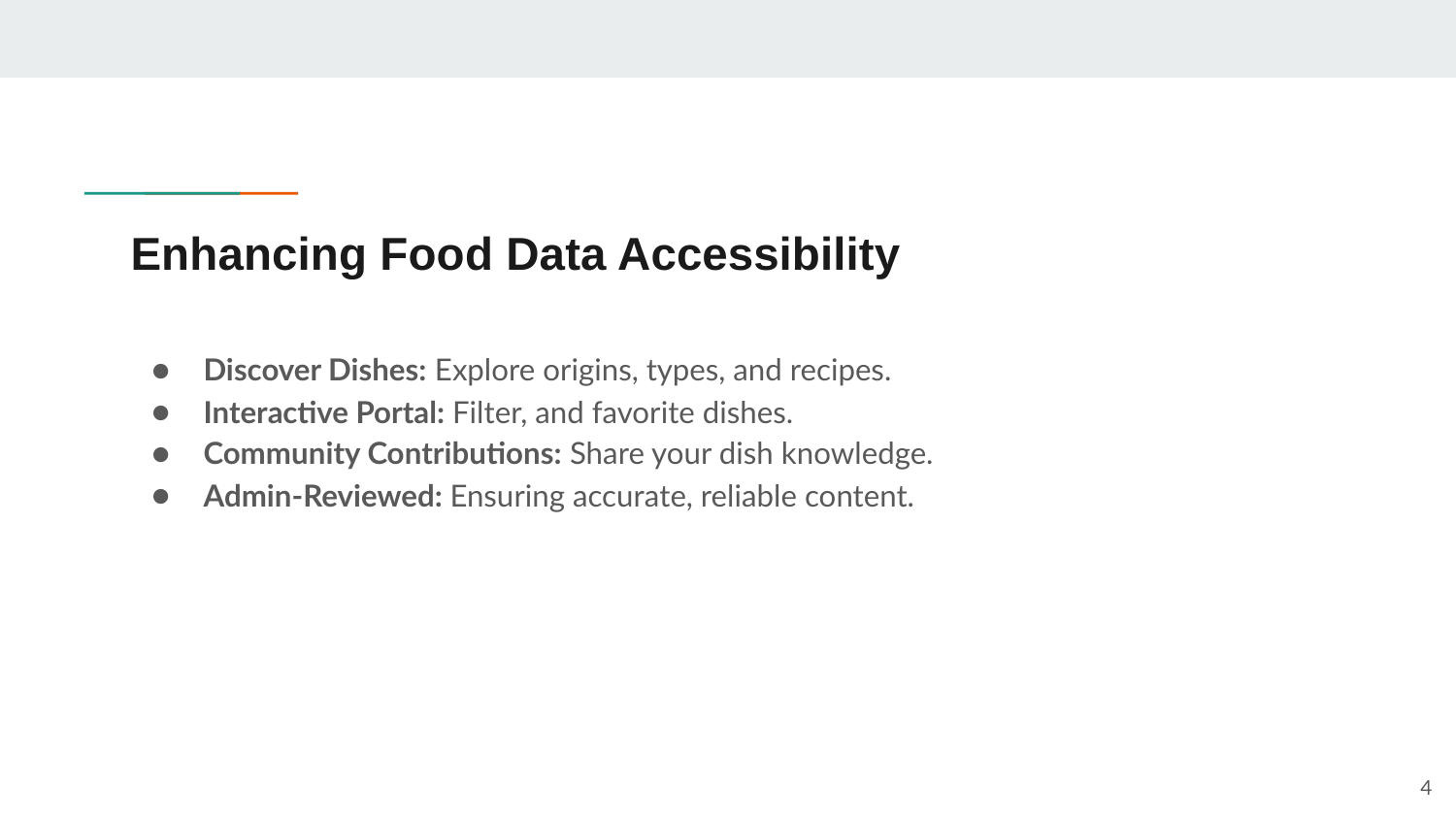

# Enhancing Food Data Accessibility
Discover Dishes: Explore origins, types, and recipes.
Interactive Portal: Filter, and favorite dishes.
Community Contributions: Share your dish knowledge.
Admin-Reviewed: Ensuring accurate, reliable content.
4